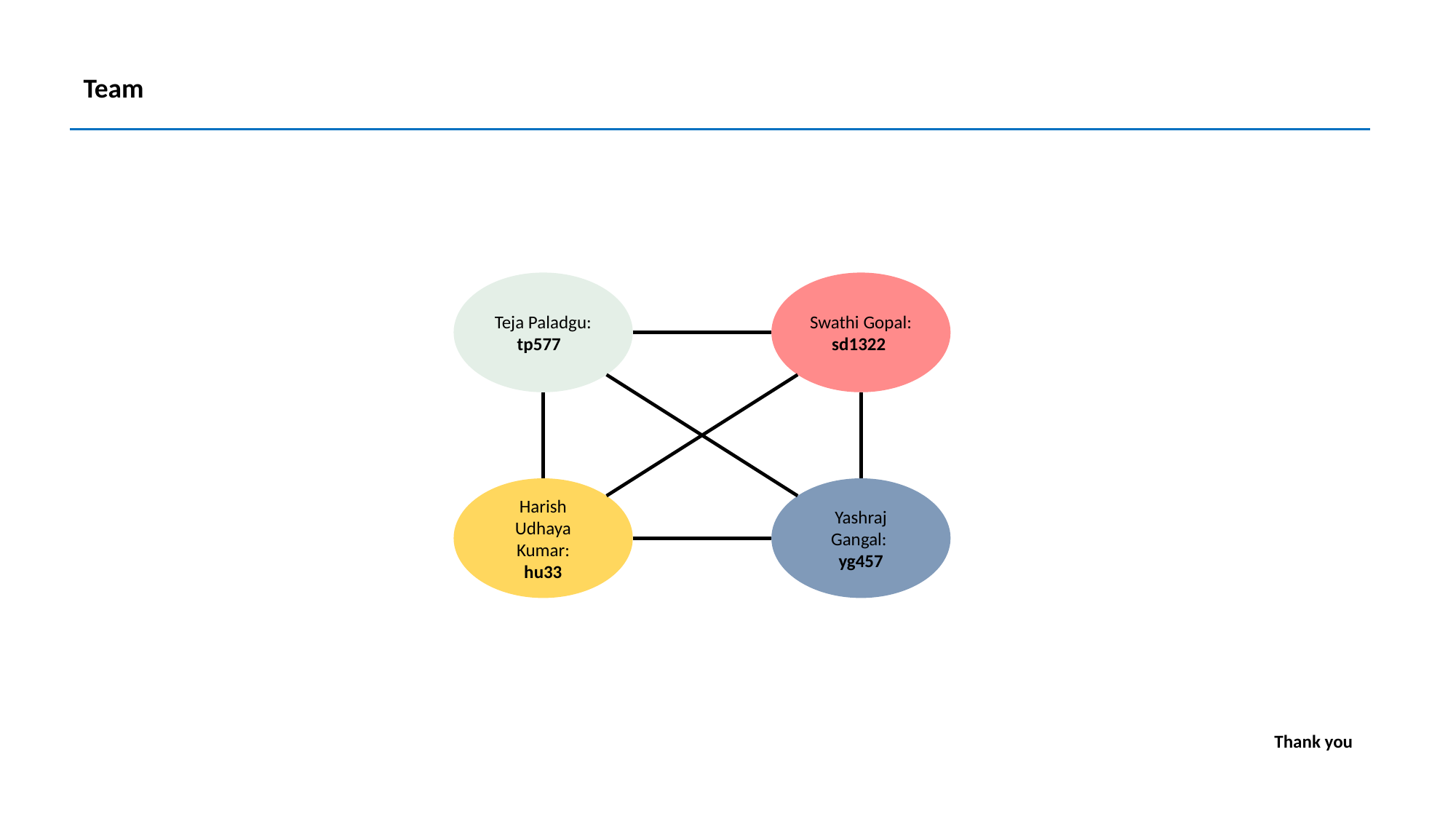

# Team
Teja Paladgu: tp577
Swathi Gopal: sd1322
Harish Udhaya Kumar:
hu33
Yashraj Gangal:
yg457
Thank you